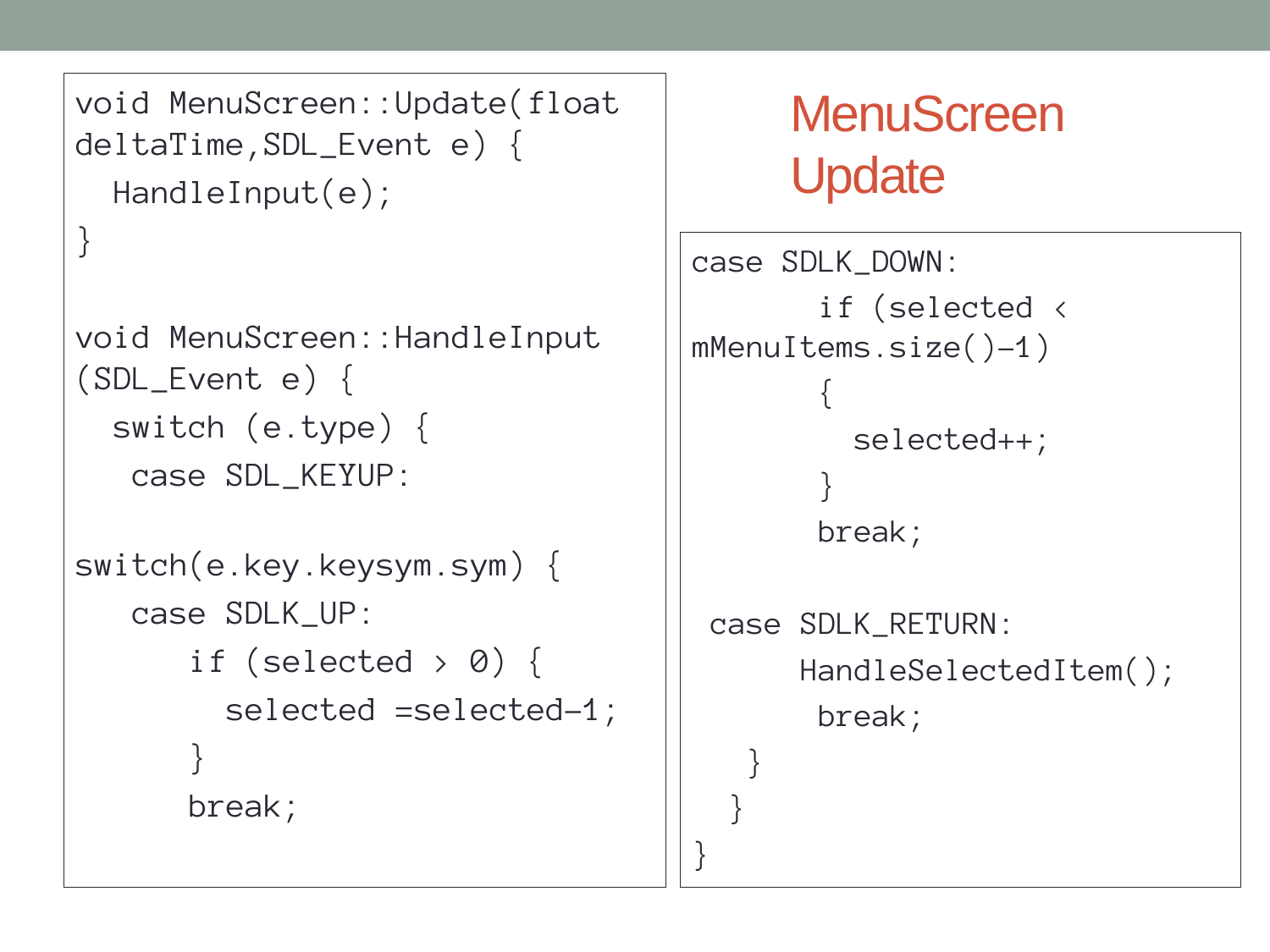

void MenuScreen::Update(float deltaTime,SDL_Event e) {
  HandleInput(e);
}

void MenuScreen::HandleInput (SDL_Event e) {
  switch (e.type) {
   case SDL_KEYUP:
        switch(e.key.keysym.sym) {
   case SDLK_UP:
      if (selected > 0) {
        selected =selected-1;
      }
      break;

# MenuScreen Update
case SDLK_DOWN:
       if (selected < mMenuItems.size()-1)
       {
         selected++;
       }
       break;

 case SDLK_RETURN:
      HandleSelectedItem();
       break;
   }
  }
}